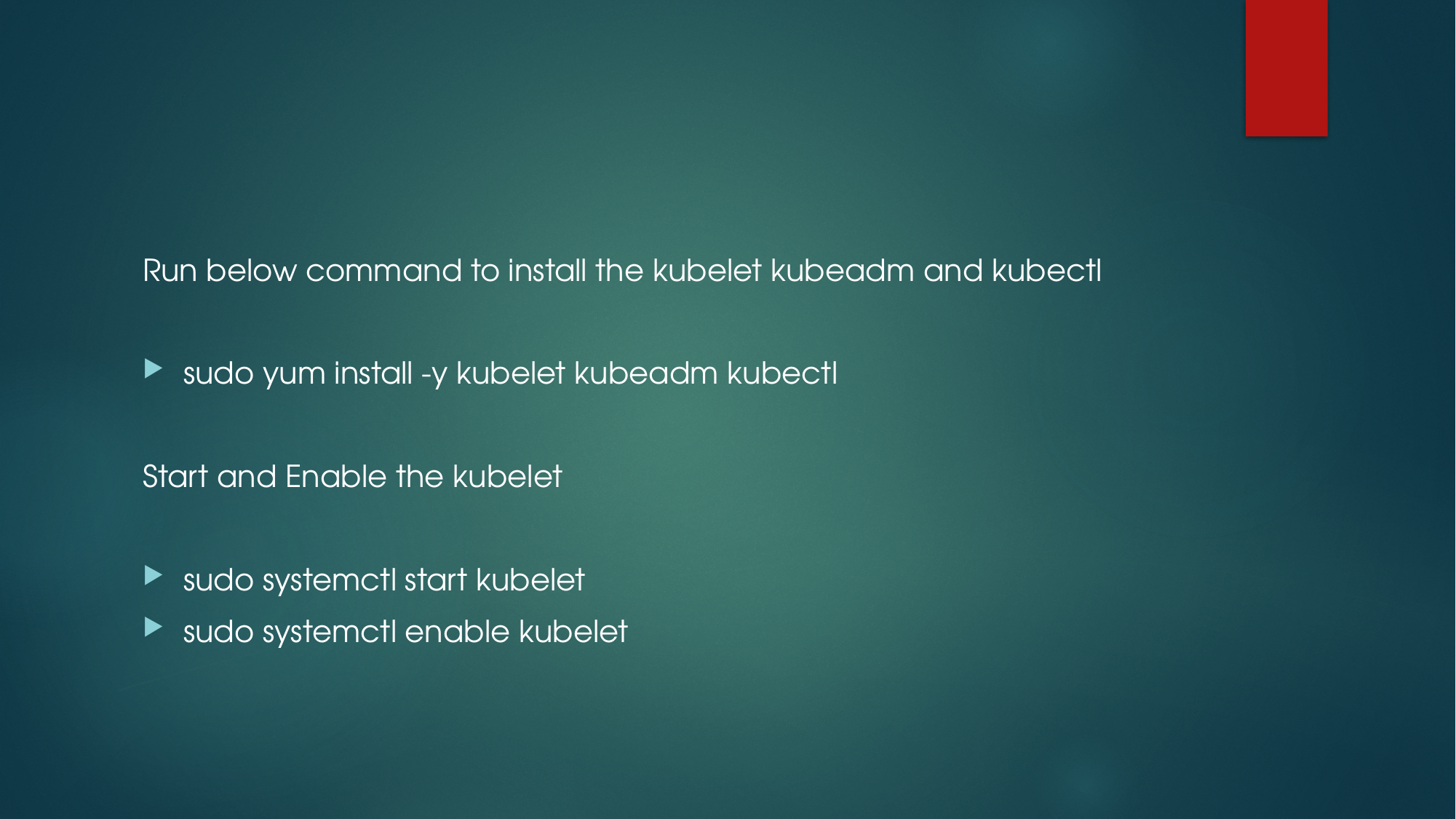

#
Run below command to install the kubelet kubeadm and kubectl

sudo yum install -y kubelet kubeadm kubectl

Start and Enable the kubelet

sudo systemctl start kubelet
sudo systemctl enable kubelet